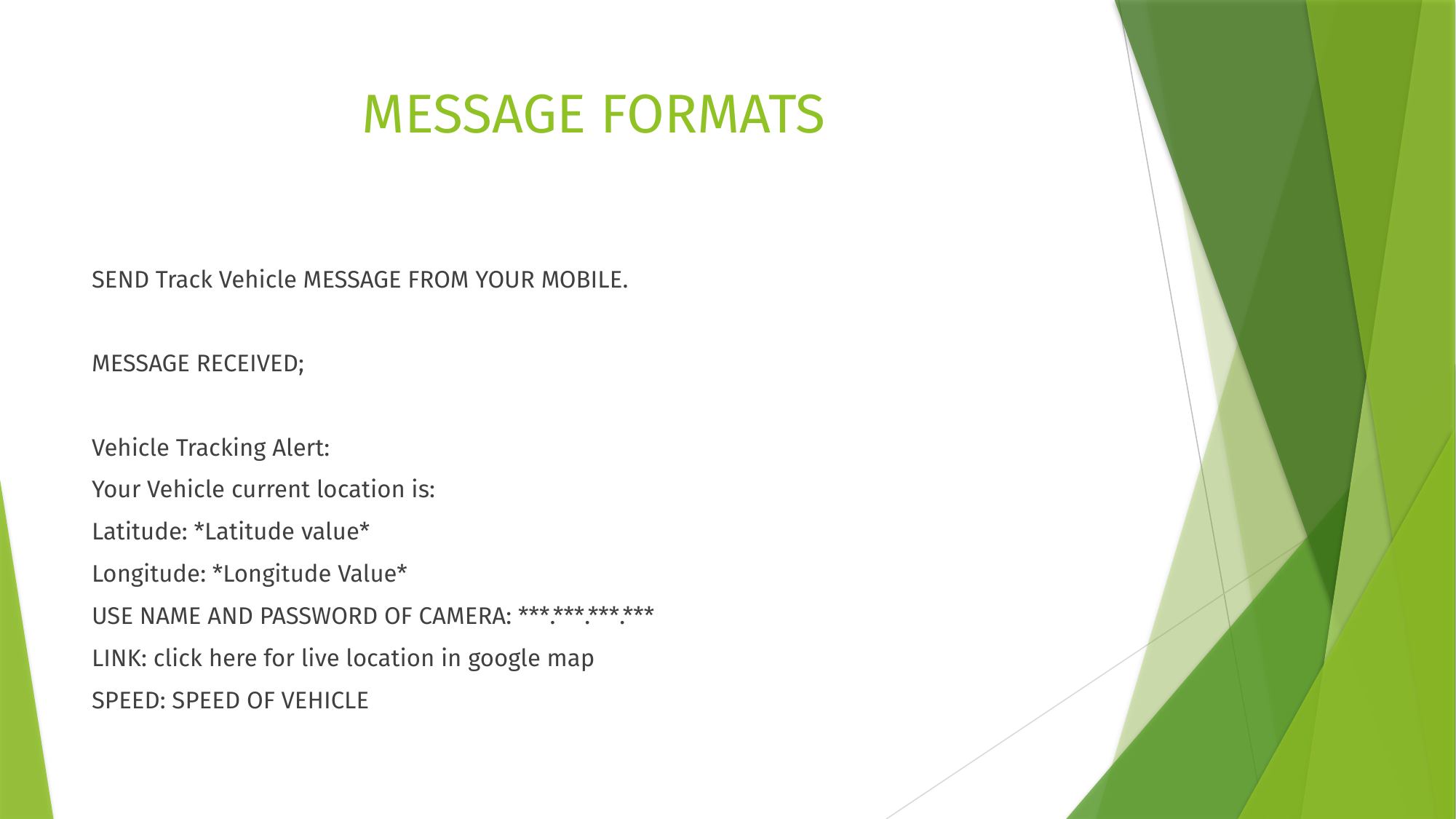

# MESSAGE FORMATS
SEND Track Vehicle MESSAGE FROM YOUR MOBILE.

MESSAGE RECEIVED;

Vehicle Tracking Alert:
Your Vehicle current location is:
Latitude: *Latitude value*
Longitude: *Longitude Value*
USE NAME AND PASSWORD OF CAMERA: ***.***.***.***
LINK: click here for live location in google map
SPEED: SPEED OF VEHICLE